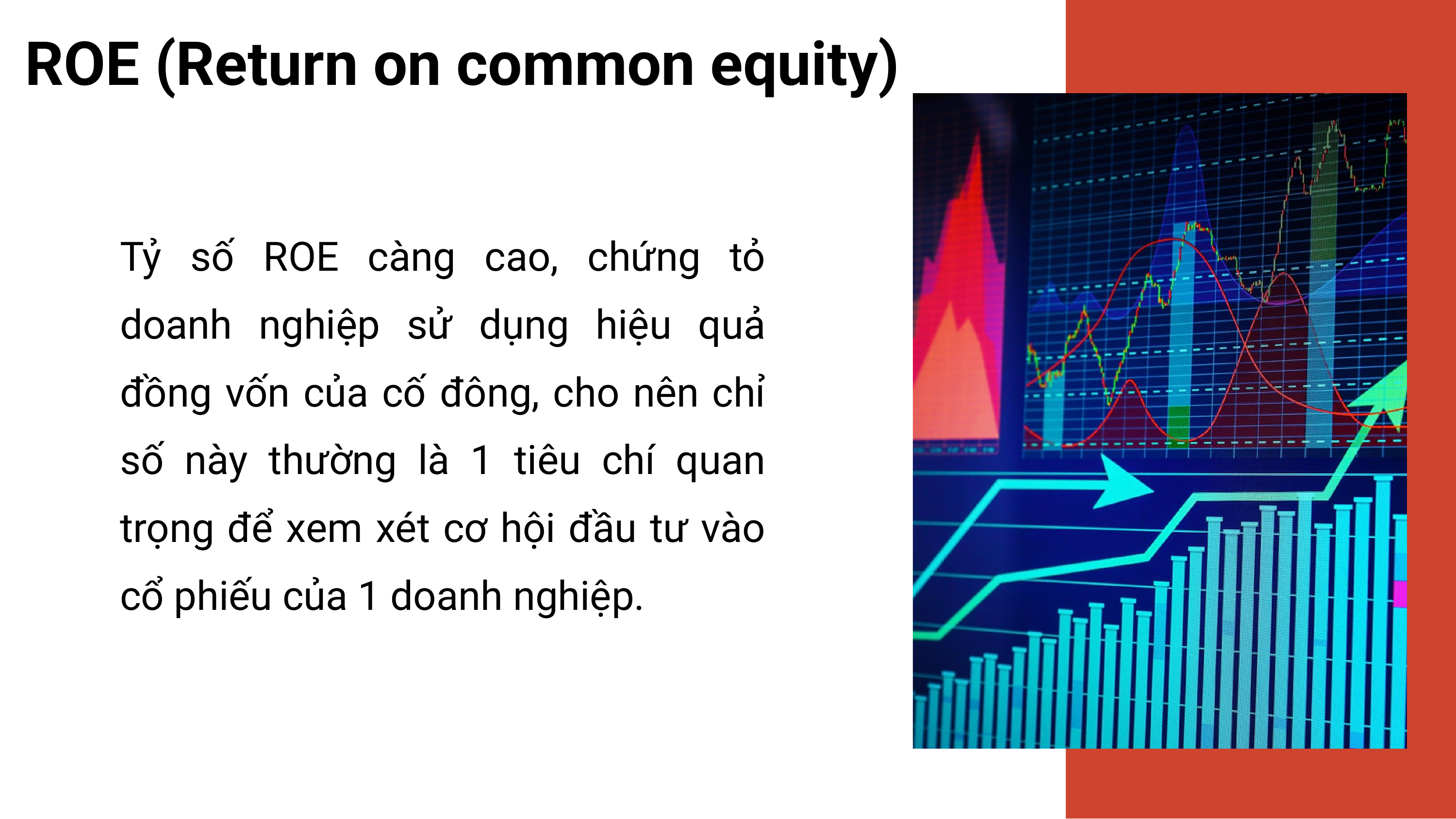

ROE (Return on common equity)

Tỷ số ROE càng cao, chứng tỏ doanh nghiệp sử dụng hiệu quả đồng vốn của cố đông, cho nên chỉ số này thường là 1 tiêu chí quan trọng để xem xét cơ hội đầu tư vào cổ phiếu của 1 doanh nghiệp.